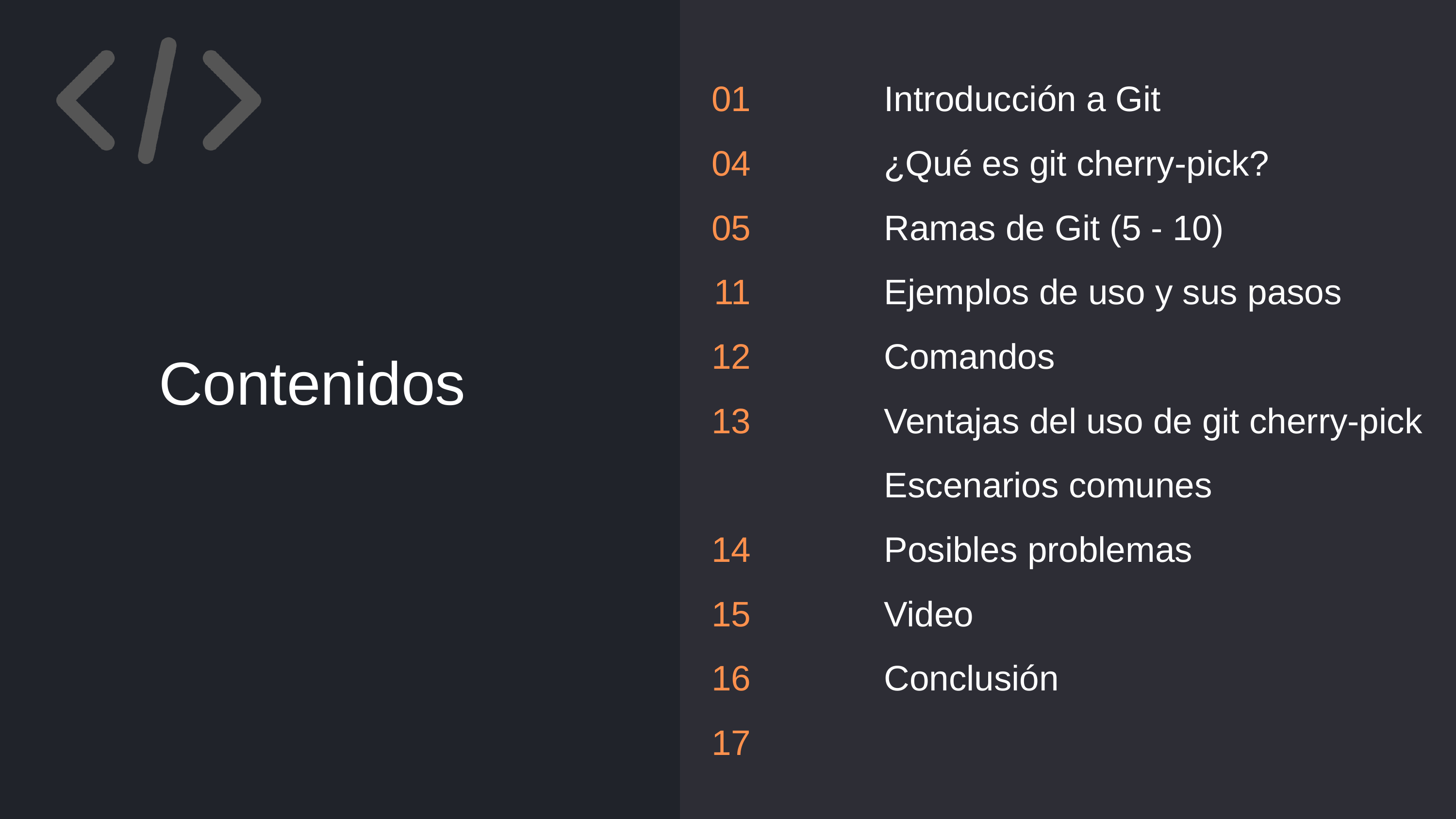

01
04
05
11
12
13

14
15
16
17
Introducción a Git
¿Qué es git cherry-pick?
Ramas de Git (5 - 10)
Ejemplos de uso y sus pasos
Comandos
Ventajas del uso de git cherry-pick
Escenarios comunes
Posibles problemas
Video
Conclusión
Contenidos